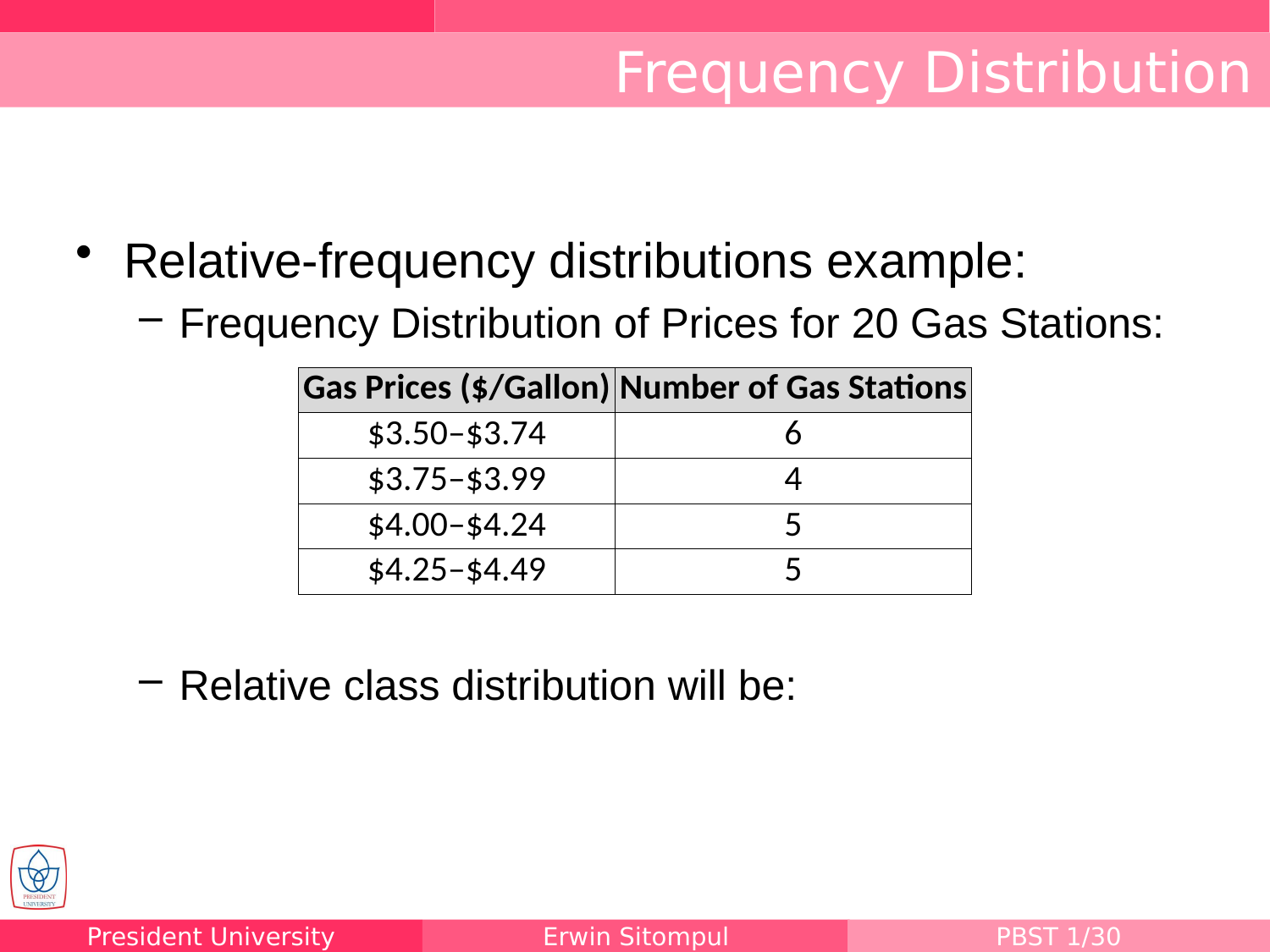

# Frequency Distribution
Relative-frequency distributions example:
Frequency Distribution of Prices for 20 Gas Stations:

Relative class distribution will be:

| Gas Prices ($/Gallon) | Number of Gas Stations |
| --- | --- |
| $3.50–$3.74 | 6 |
| $3.75–$3.99 | 4 |
| $4.00–$4.24 | 5 |
| $4.25–$4.49 | 5 |